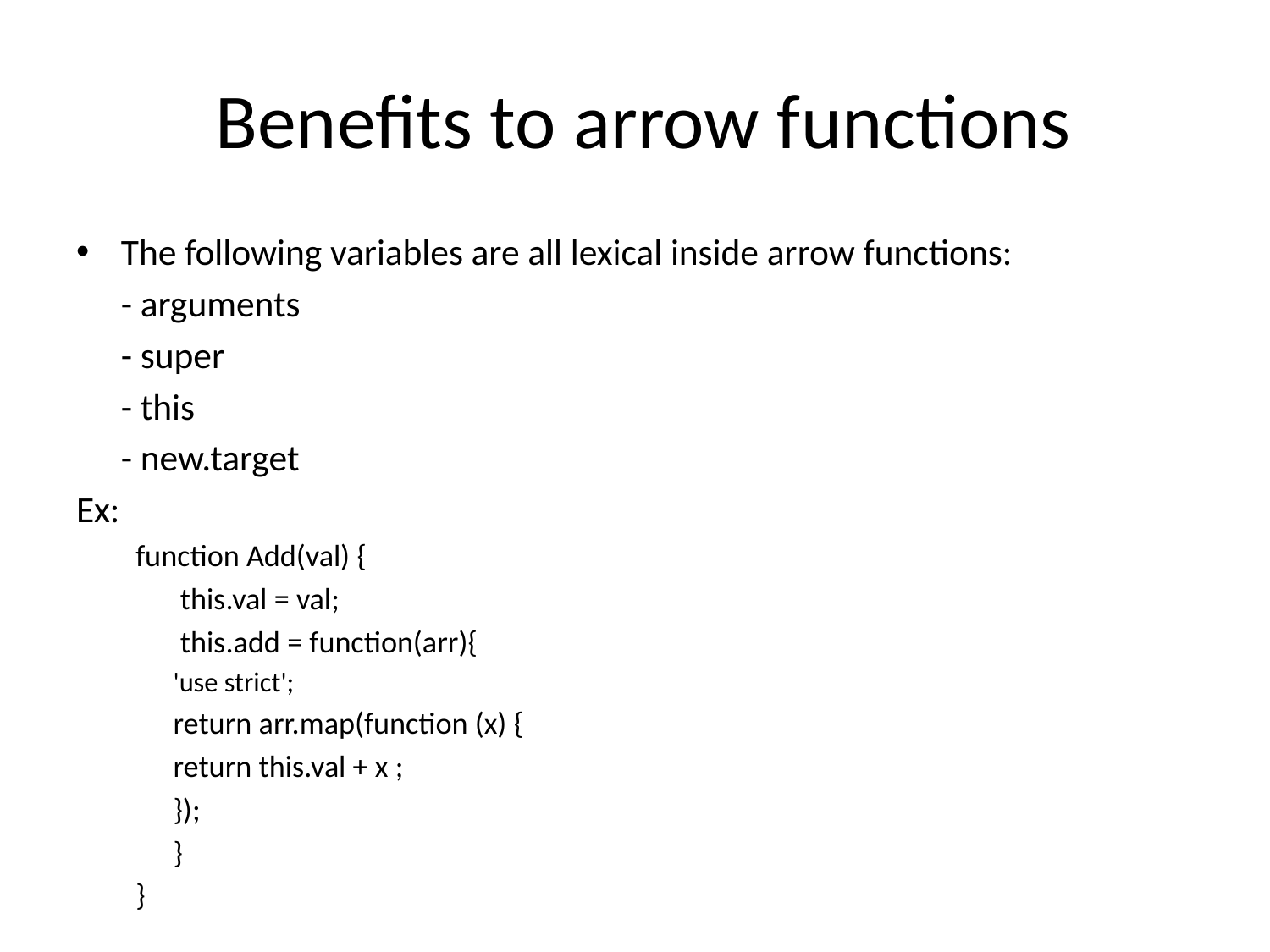

# Benefits to arrow functions
The following variables are all lexical inside arrow functions:
		- arguments
		- super
		- this
		- new.target
Ex:
function Add(val) {
	 this.val = val;
	 this.add = function(arr){
		'use strict';
		return arr.map(function (x) {
			return this.val + x ;
		});
	}
}